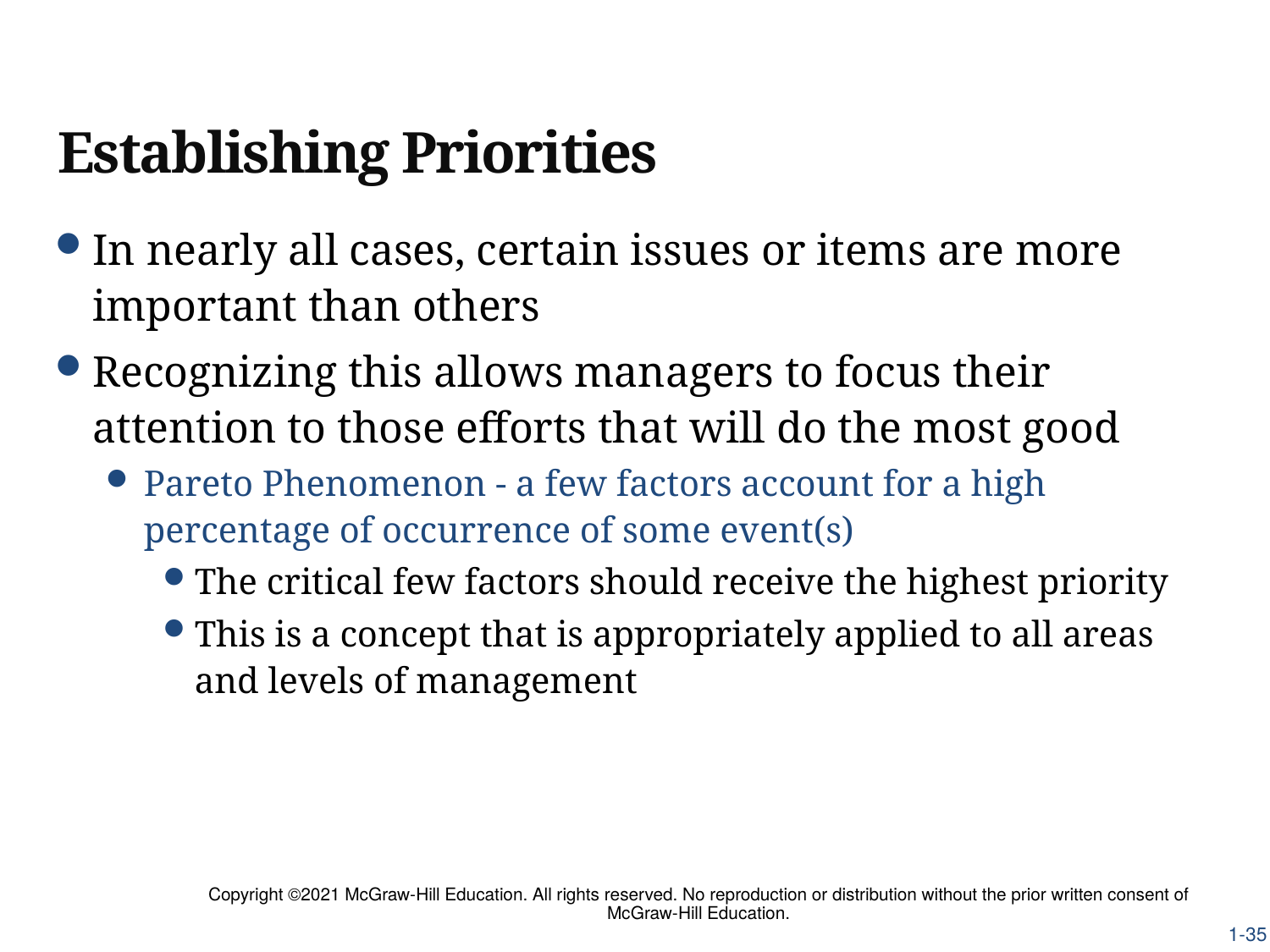

# Establishing Priorities
In nearly all cases, certain issues or items are more important than others
Recognizing this allows managers to focus their attention to those efforts that will do the most good
Pareto Phenomenon - a few factors account for a high percentage of occurrence of some event(s)
The critical few factors should receive the highest priority
This is a concept that is appropriately applied to all areas and levels of management
Copyright ©2021 McGraw-Hill Education. All rights reserved. No reproduction or distribution without the prior written consent of McGraw-Hill Education.
1-35